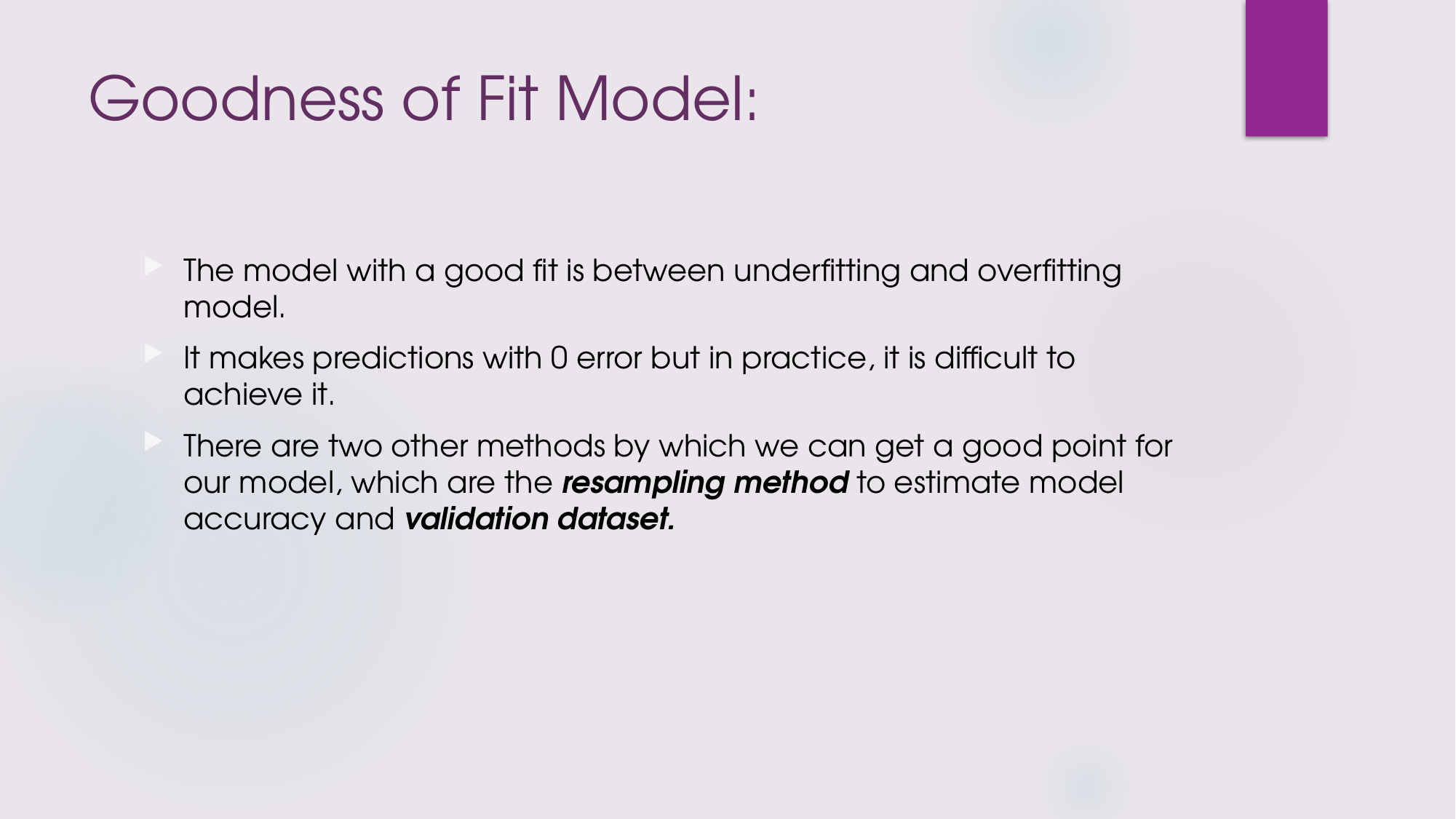

# Goodness of Fit Model:
The model with a good fit is between underfitting and overfitting model.
It makes predictions with 0 error but in practice, it is difficult to achieve it.
There are two other methods by which we can get a good point for our model, which are the resampling method to estimate model accuracy and validation dataset.